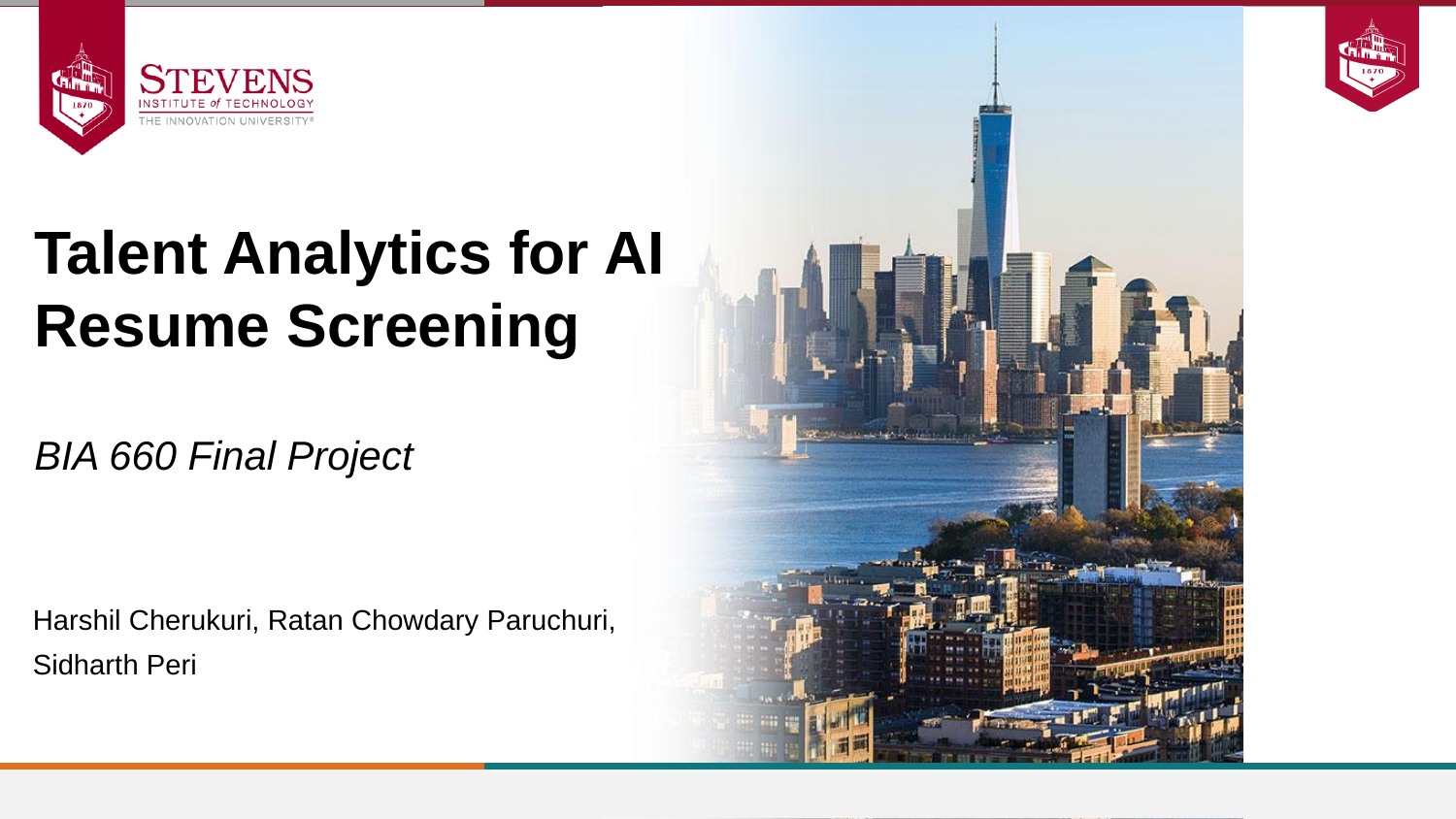

Talent Analytics for AI Resume Screening

BIA 660 Final Project
Harshil Cherukuri, Ratan Chowdary Paruchuri, Sidharth Peri